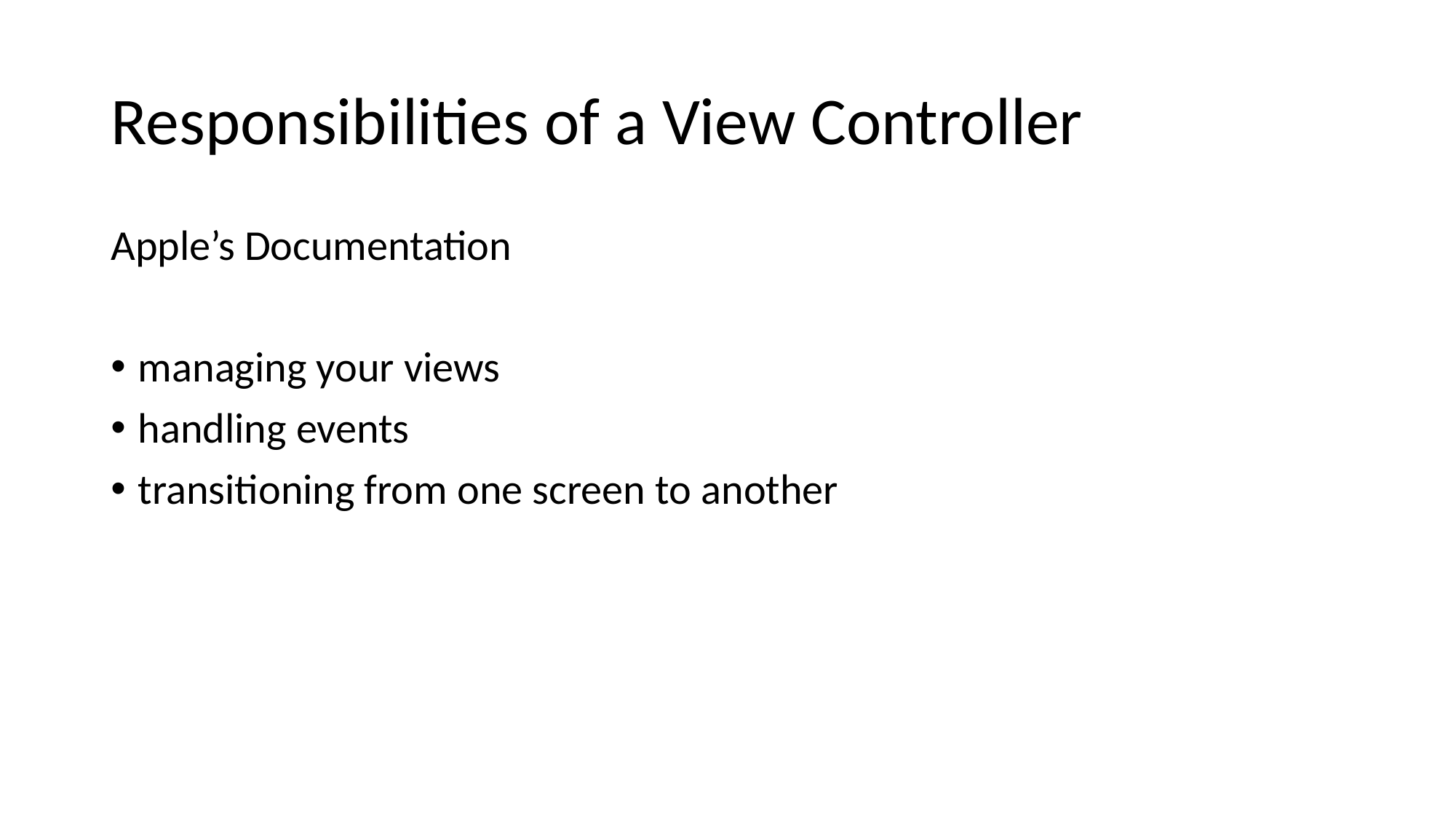

# Responsibilities of a View Controller
Apple’s Documentation

managing your views
handling events
transitioning from one screen to another